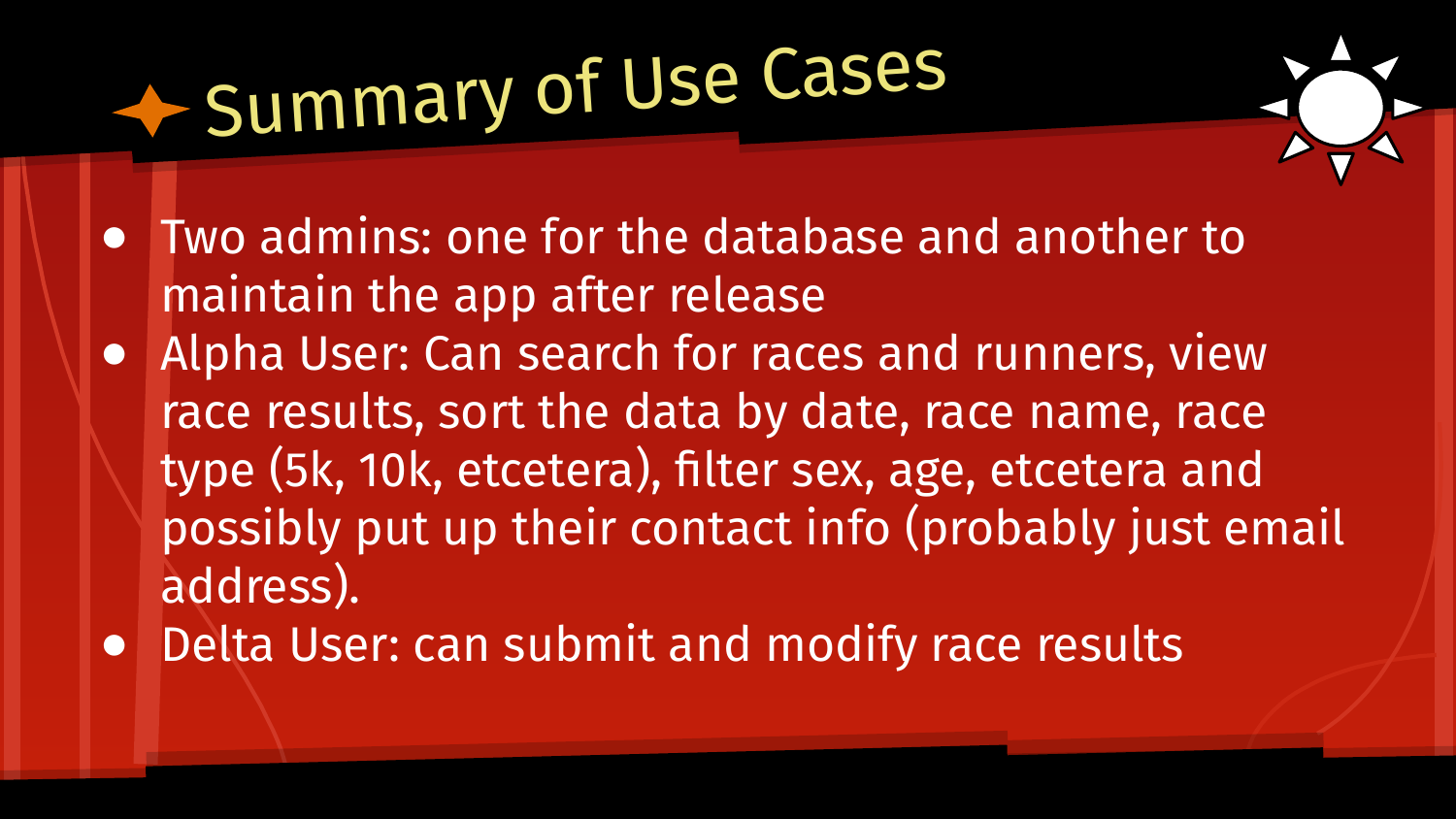

# Summary of Use Cases

Two admins: one for the database and another to maintain the app after release
Alpha User: Can search for races and runners, view race results, sort the data by date, race name, race type (5k, 10k, etcetera), filter sex, age, etcetera and possibly put up their contact info (probably just email address).
Delta User: can submit and modify race results